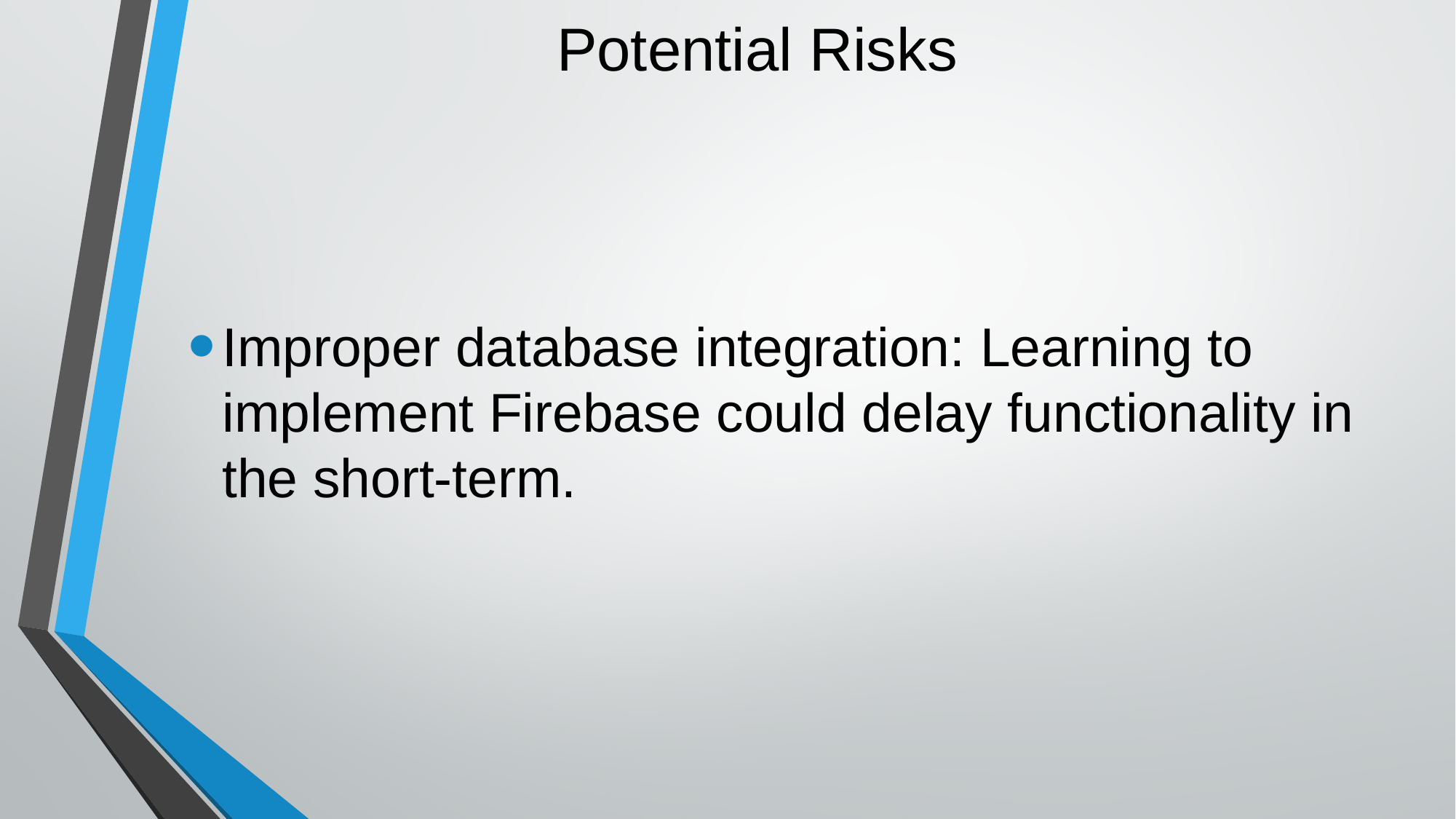

# Potential Risks
Improper database integration: Learning to implement Firebase could delay functionality in the short-term.